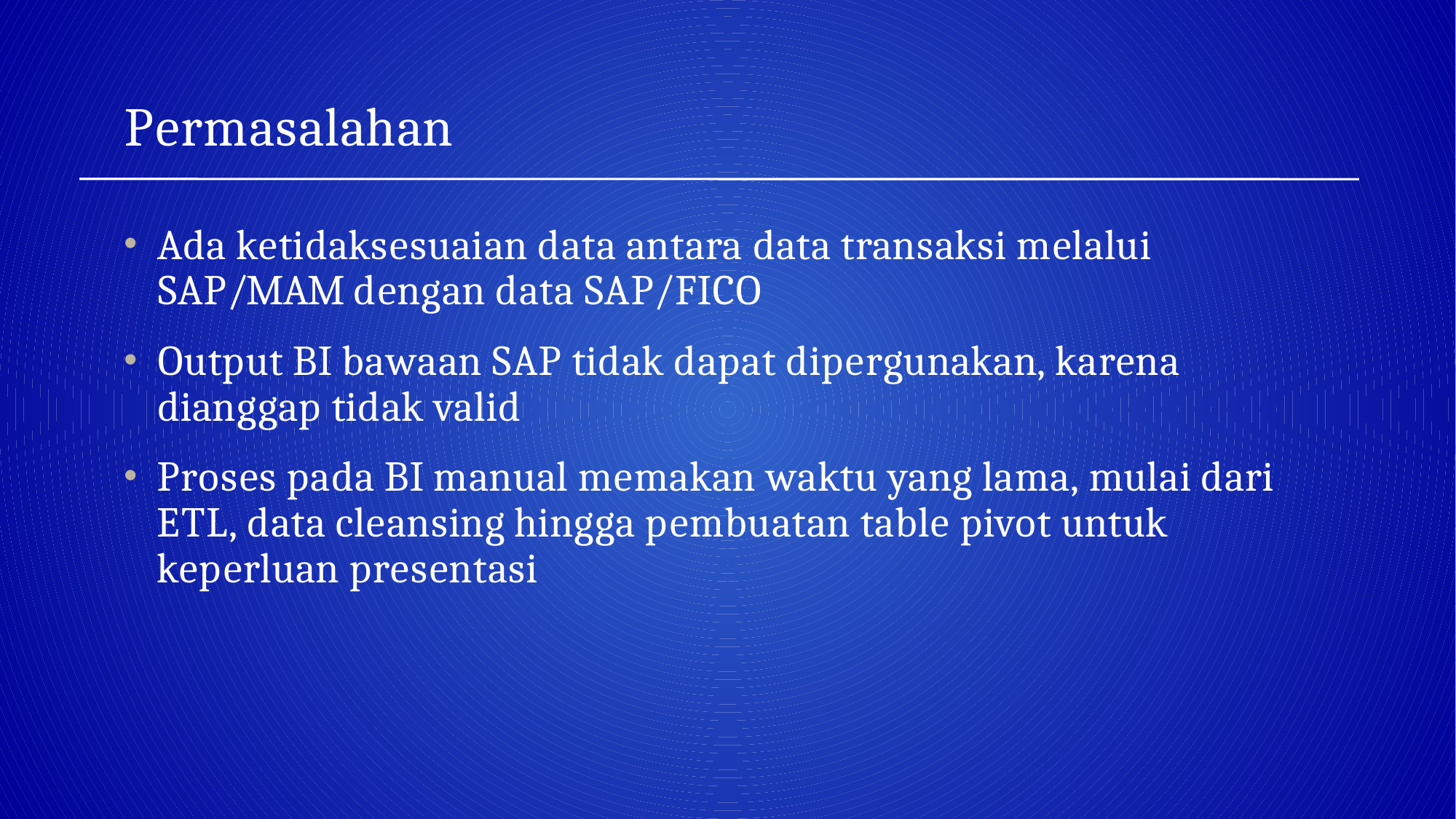

# Permasalahan
Ada ketidaksesuaian data antara data transaksi melalui SAP/MAM dengan data SAP/FICO
Output BI bawaan SAP tidak dapat dipergunakan, karena dianggap tidak valid
Proses pada BI manual memakan waktu yang lama, mulai dari ETL, data cleansing hingga pembuatan table pivot untuk keperluan presentasi